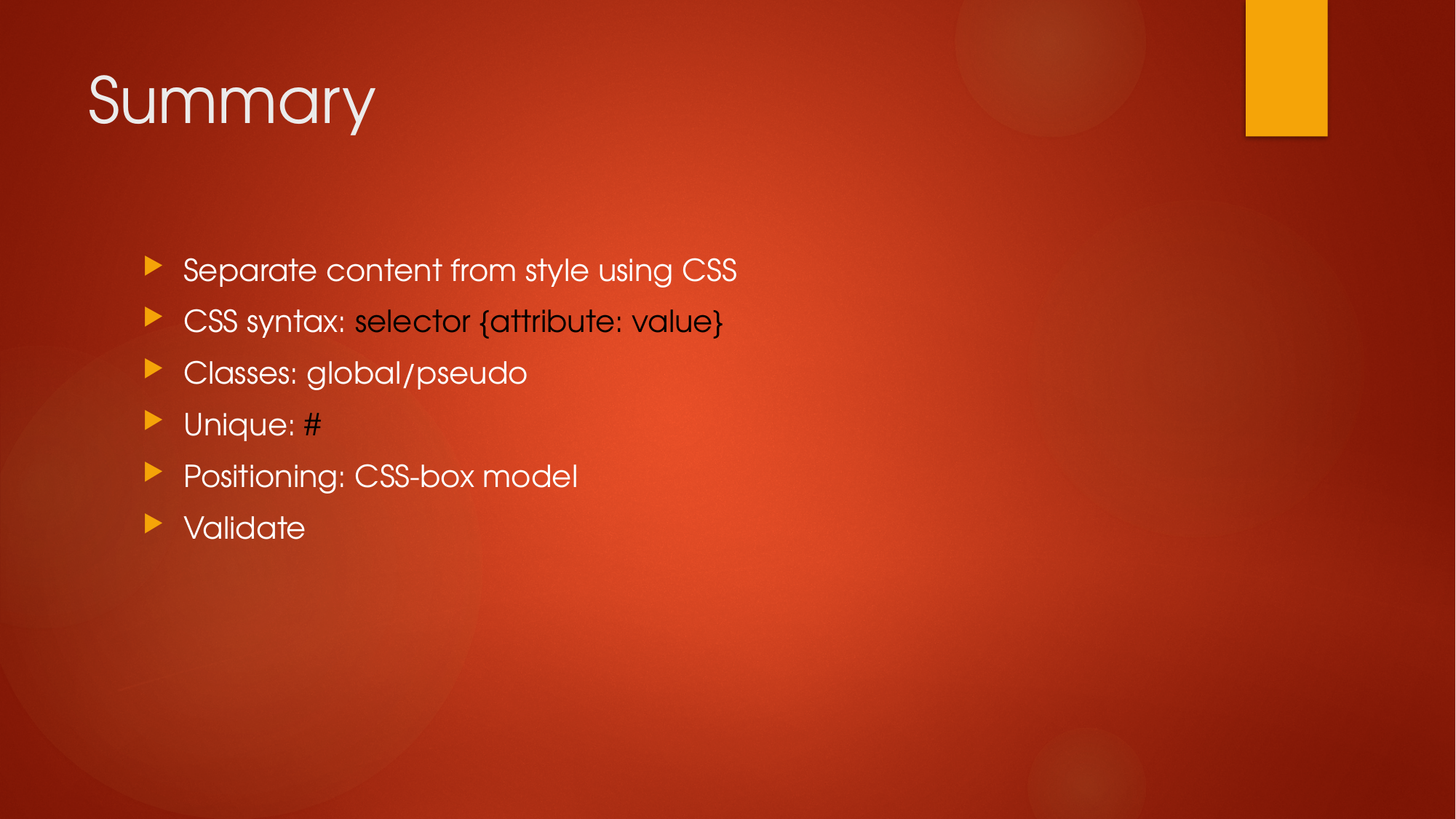

# Summary
Separate content from style using CSS
CSS syntax: selector {attribute: value}
Classes: global/pseudo
Unique: #
Positioning: CSS-box model
Validate